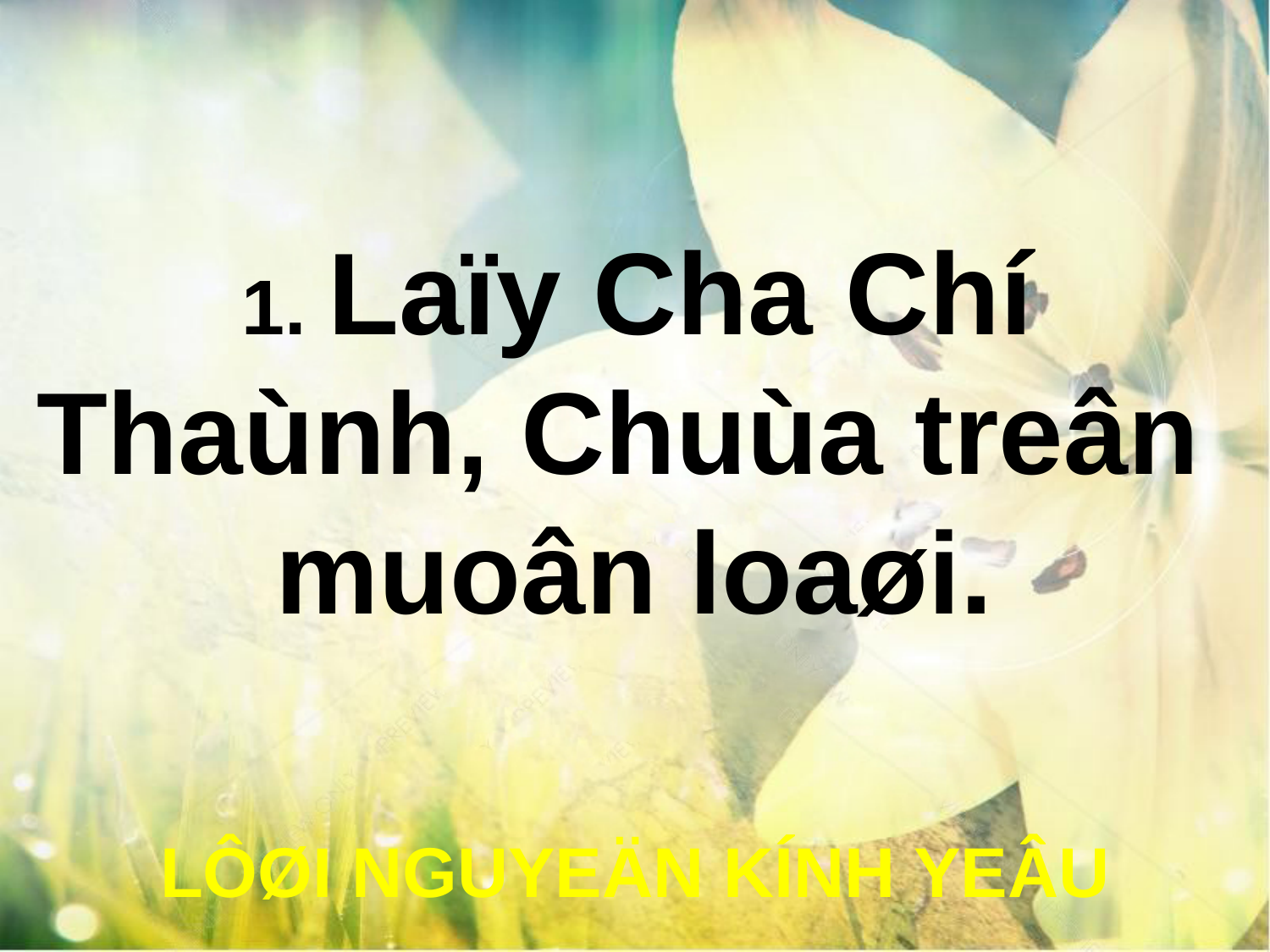

1. Laïy Cha Chí
Thaùnh, Chuùa treân
muoân loaøi.
LÔØI NGUYEÄN KÍNH YEÂU